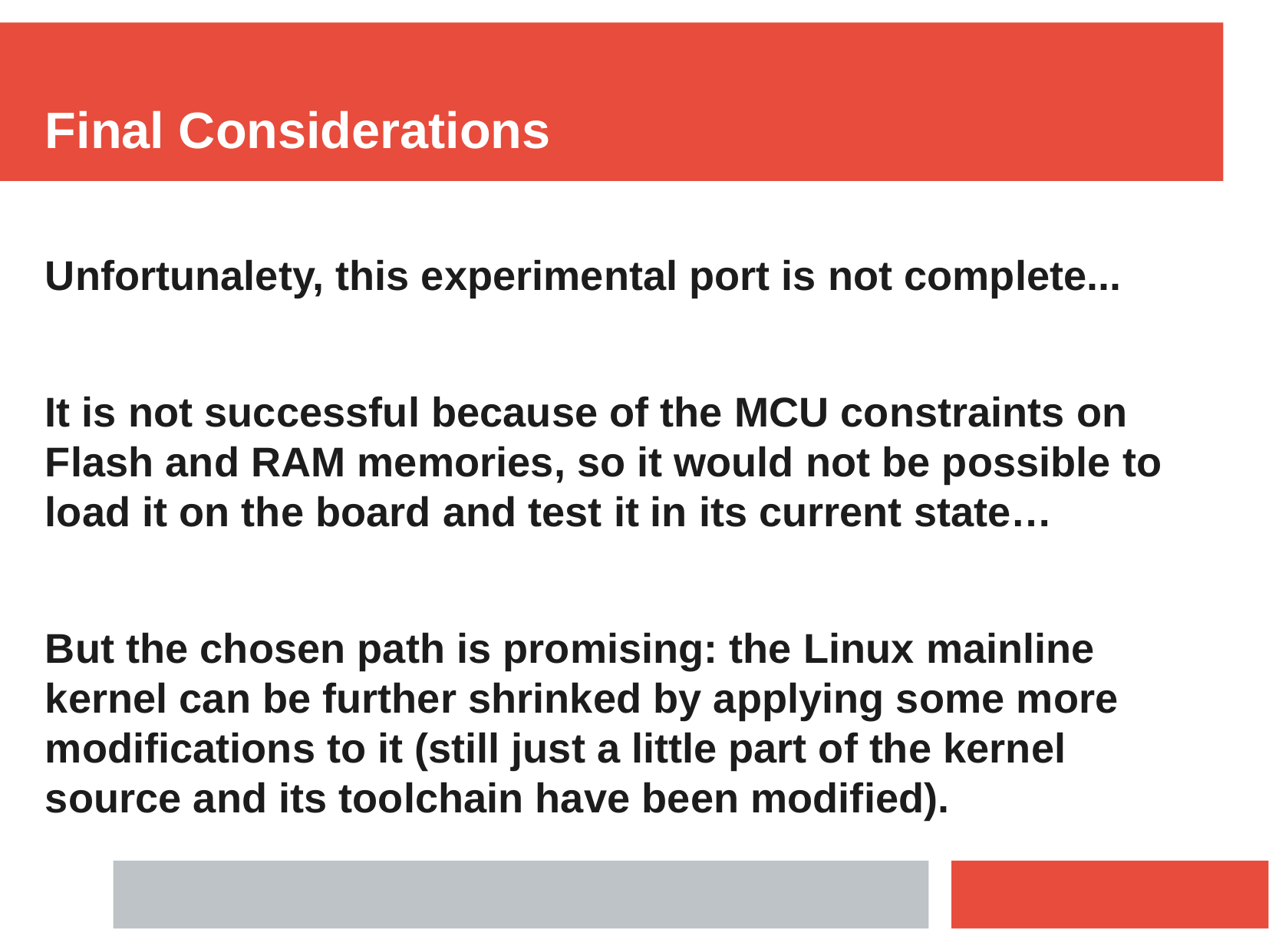

Final Considerations
Unfortunalety, this experimental port is not complete...

It is not successful because of the MCU constraints on Flash and RAM memories, so it would not be possible to load it on the board and test it in its current state…

But the chosen path is promising: the Linux mainline kernel can be further shrinked by applying some more modifications to it (still just a little part of the kernel source and its toolchain have been modified).